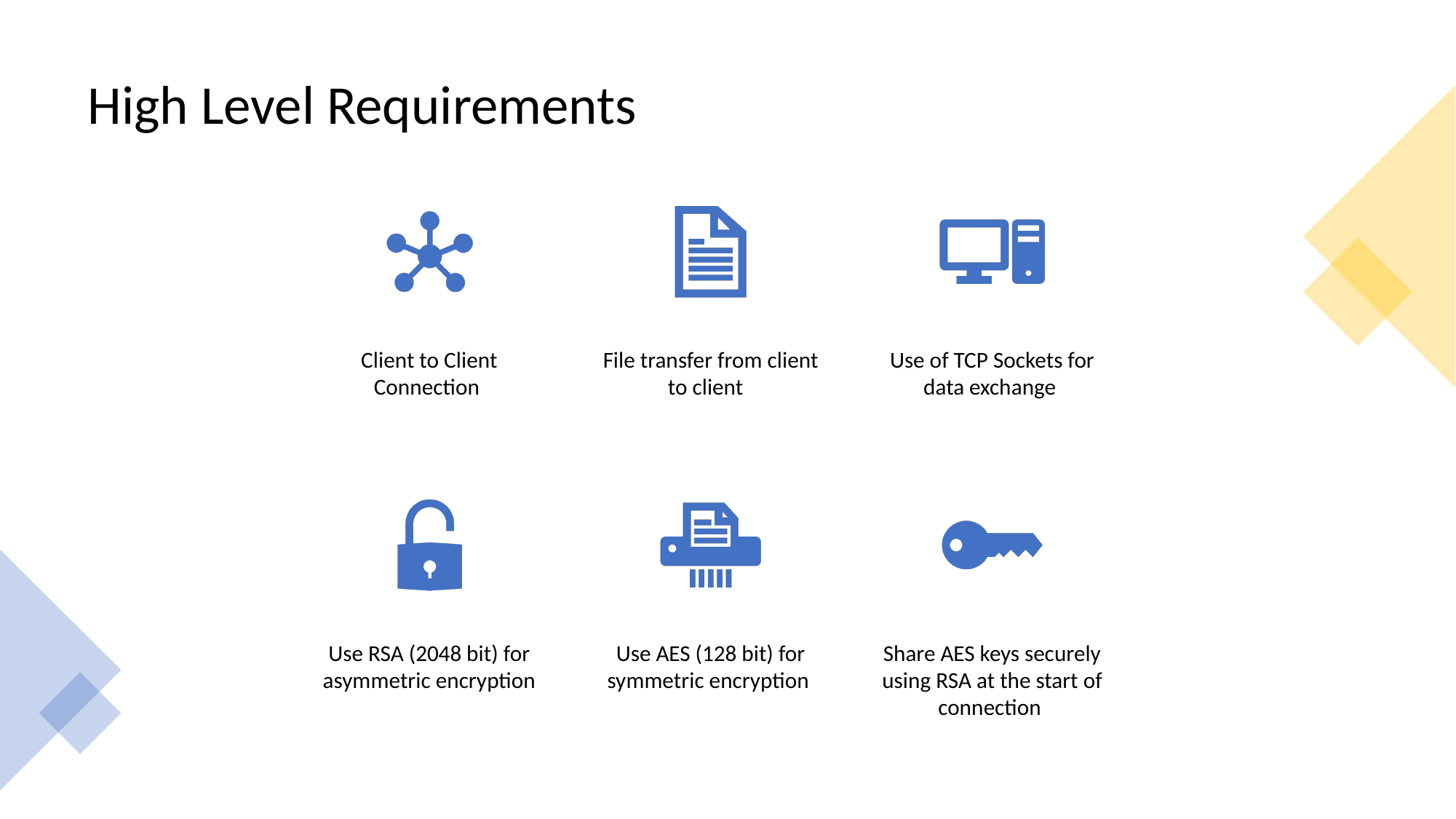

# High Level Requirements
Client to Client Connection
File transfer from client to client
Use of TCP Sockets for data exchange
Use RSA (2048 bit) for asymmetric encryption
Use AES (128 bit) for symmetric encryption
Share AES keys securely using RSA at the start of connection